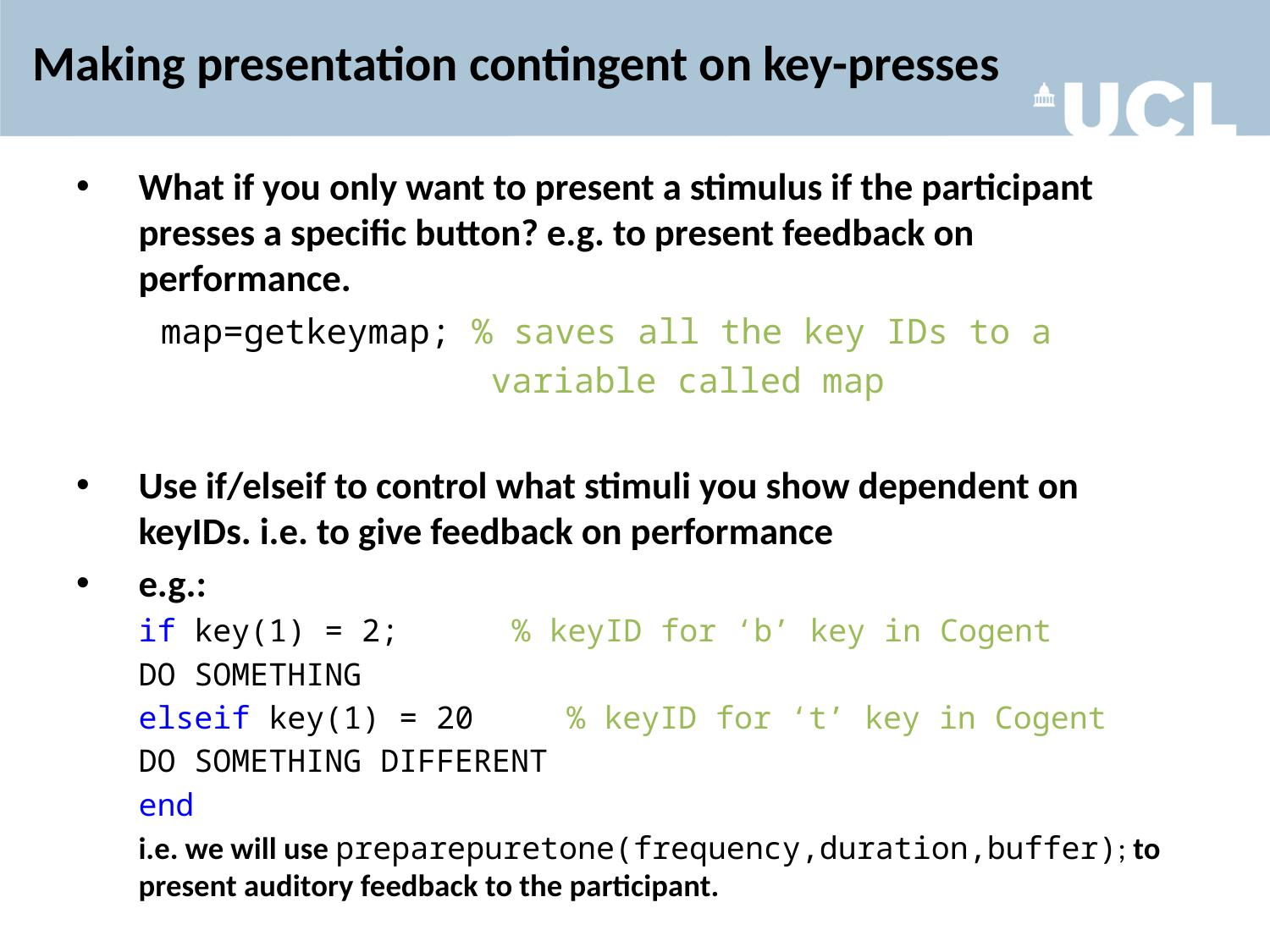

# Making presentation contingent on key-presses
What if you only want to present a stimulus if the participant presses a specific button? e.g. to present feedback on performance.
          map=getkeymap; % saves all the key IDs to a
                    variable called map

Use if/elseif to control what stimuli you show dependent on keyIDs. i.e. to give feedback on performance
e.g.:
	if key(1) = 2; 	% keyID for ‘b’ key in Cogent
		DO SOMETHING
	elseif key(1) = 20     % keyID for ‘t’ key in Cogent
		DO SOMETHING DIFFERENT
	end
i.e. we will use preparepuretone(frequency,duration,buffer); to present auditory feedback to the participant.